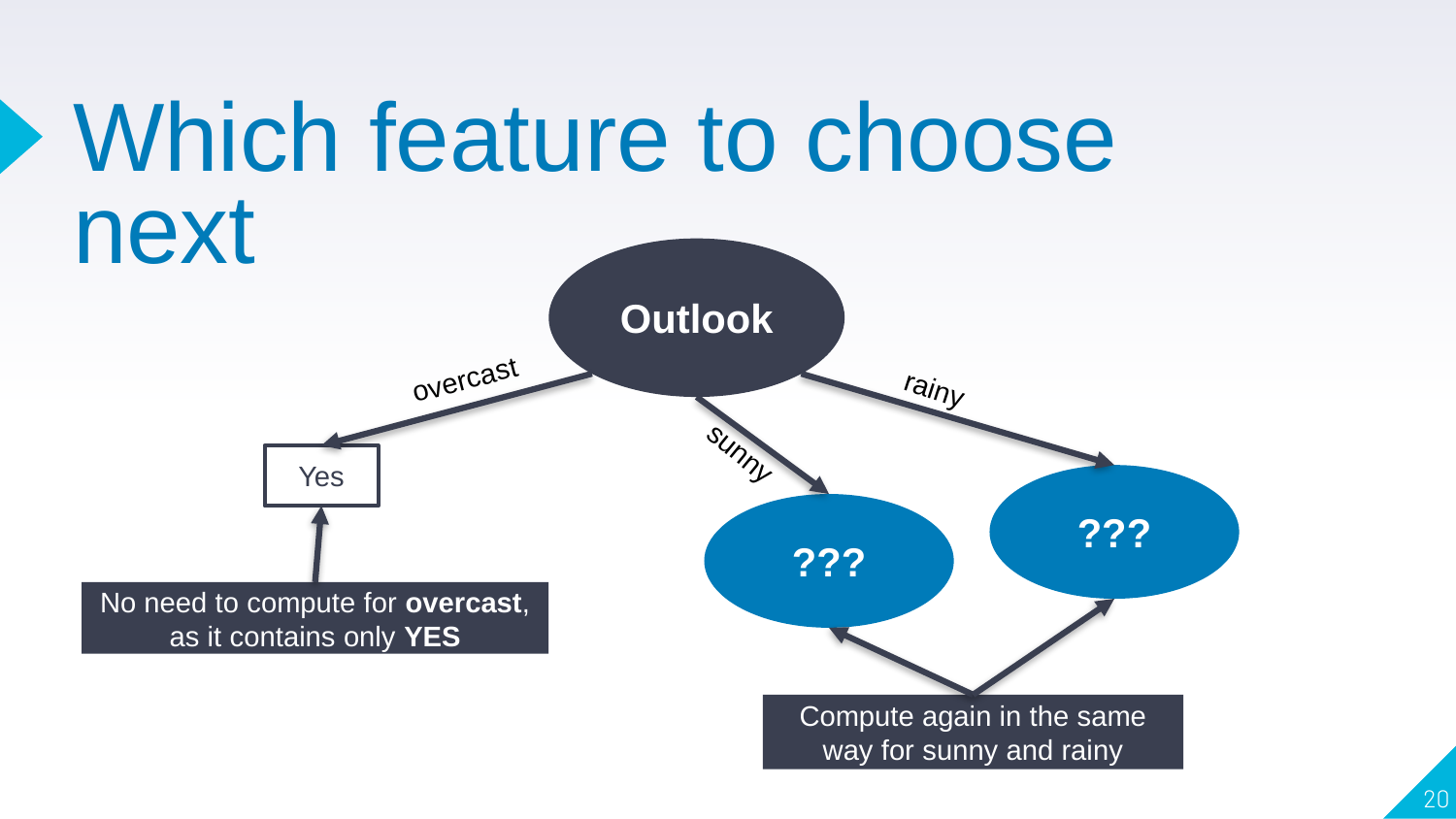

# Which feature to choose next
Outlook
overcast
rainy
sunny
Yes
???
???
No need to compute for overcast, as it contains only YES
Compute again in the same way for sunny and rainy
20